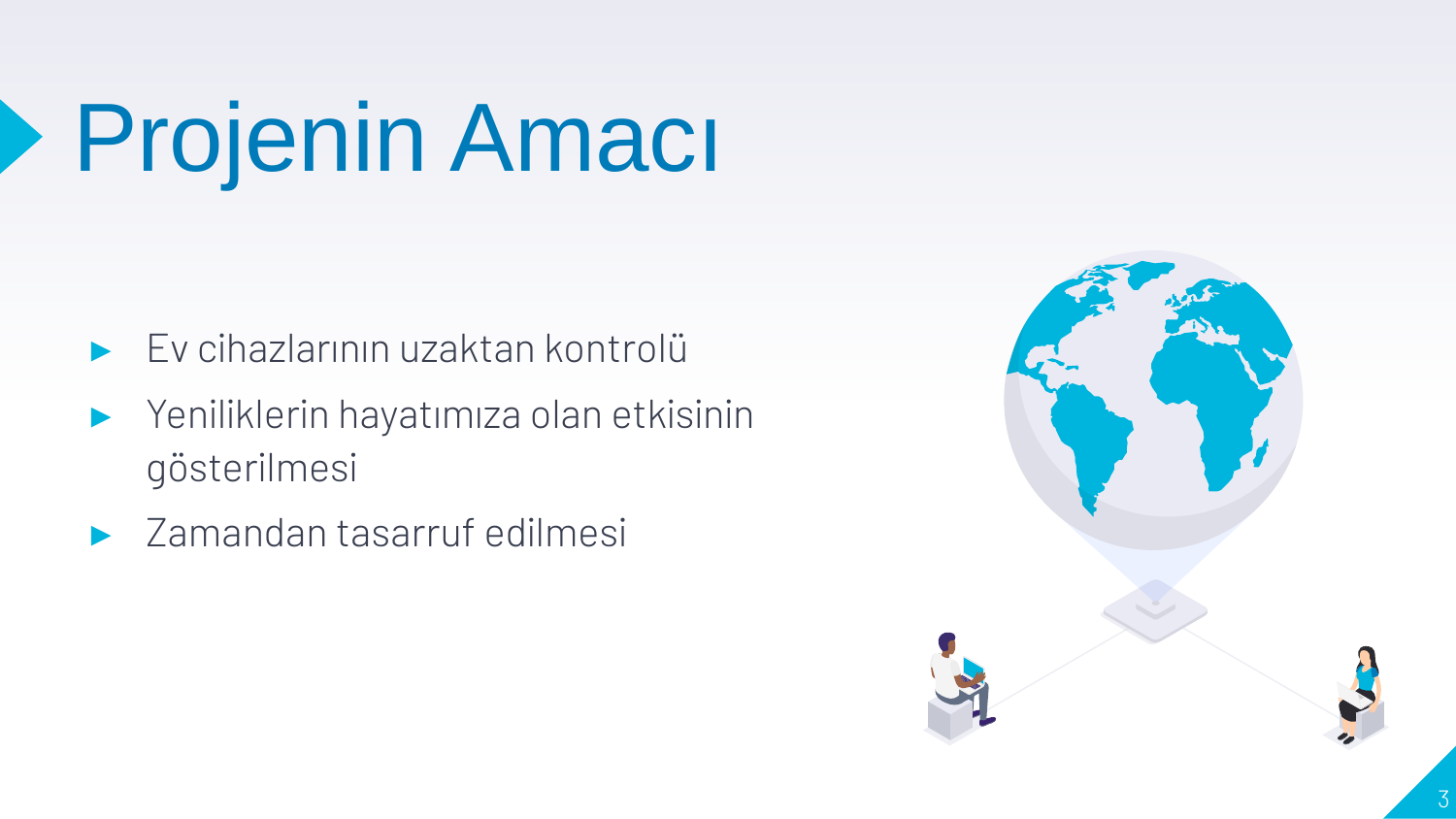

# Projenin Amacı

Ev cihazlarının uzaktan kontrolü
Yeniliklerin hayatımıza olan etkisinin gösterilmesi
Zamandan tasarruf edilmesi
3